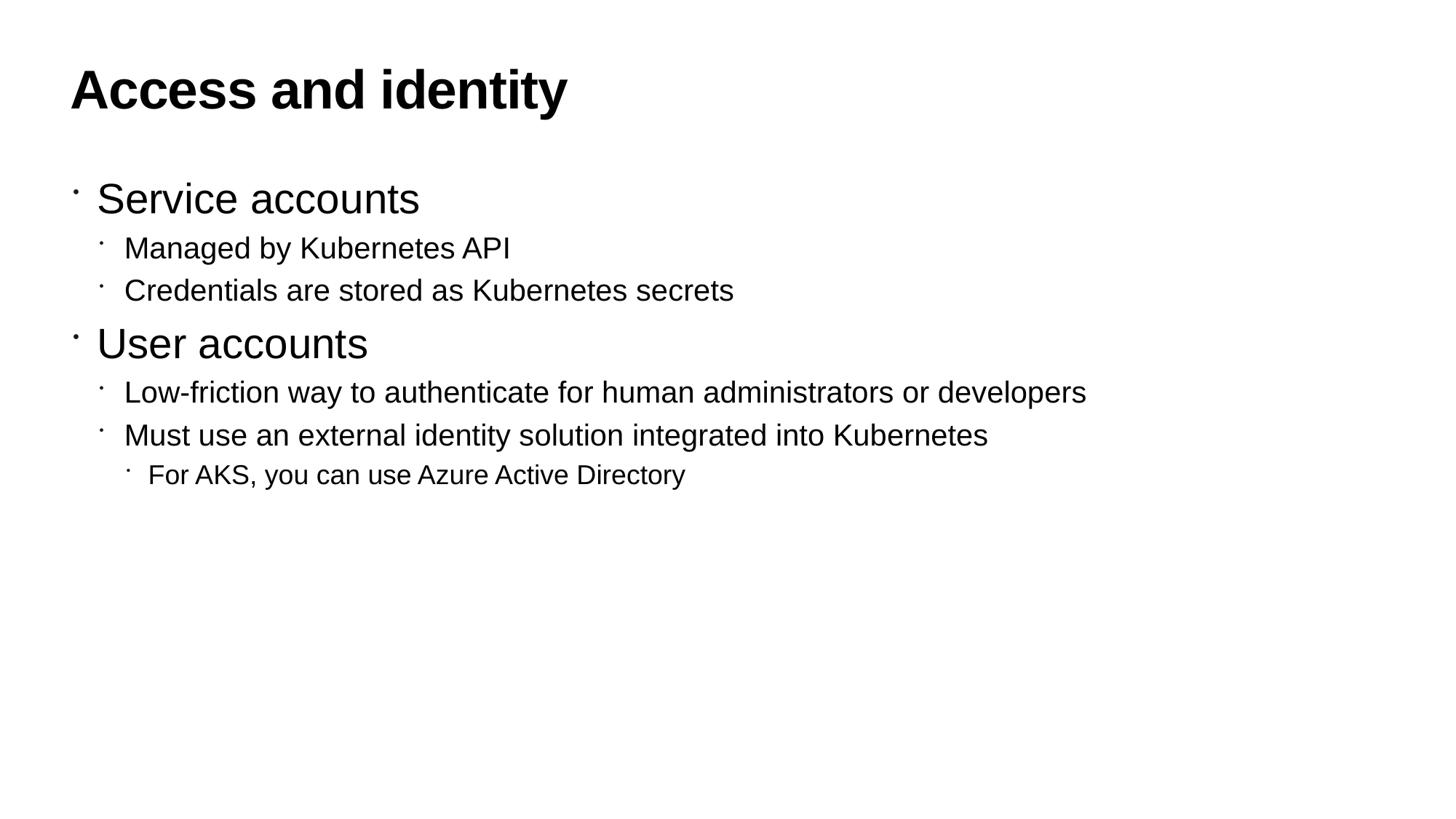

# Access and identity
Service accounts
Managed by Kubernetes API
Credentials are stored as Kubernetes secrets
User accounts
Low-friction way to authenticate for human administrators or developers
Must use an external identity solution integrated into Kubernetes
For AKS, you can use Azure Active Directory